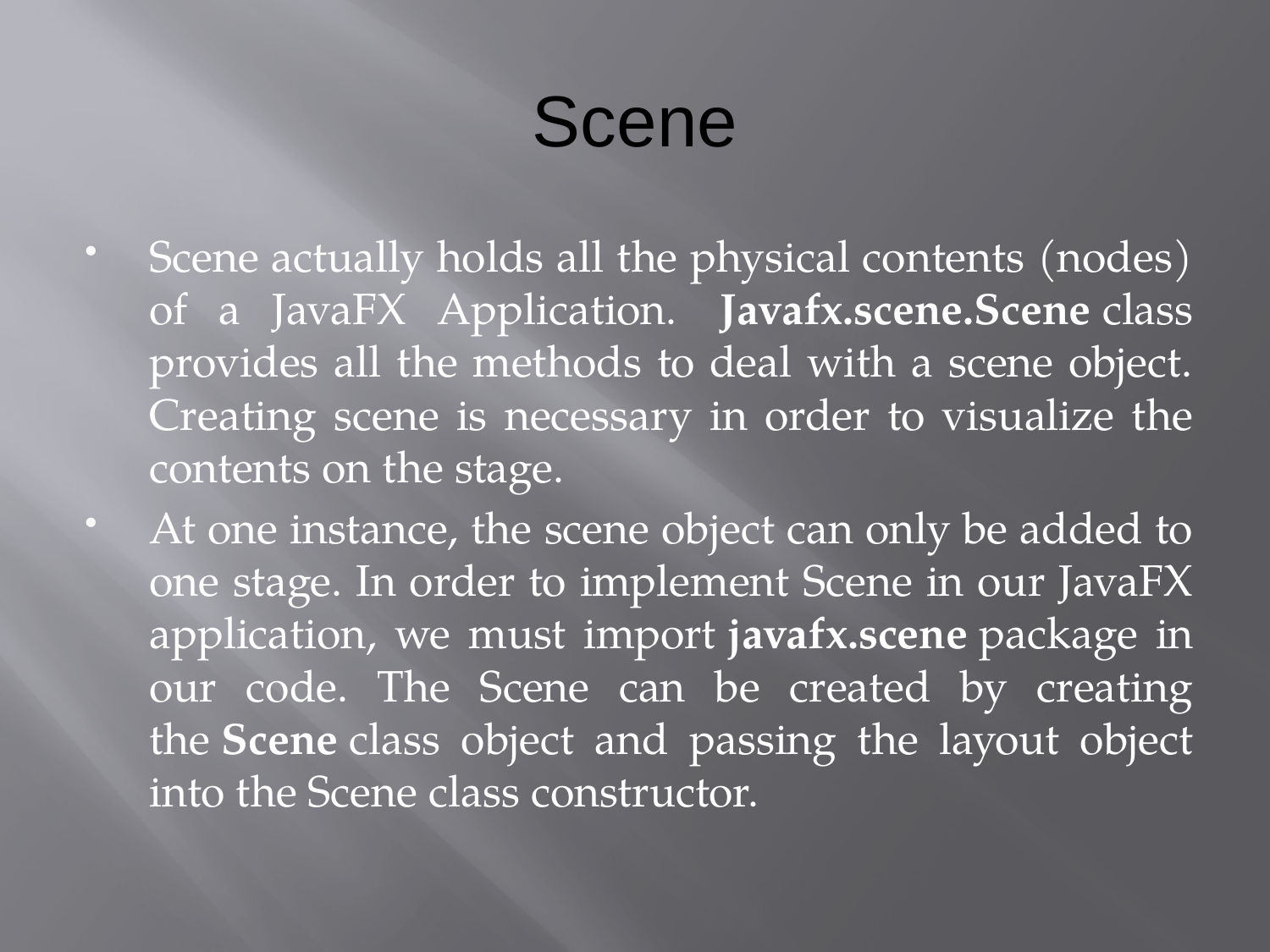

# Scene
Scene actually holds all the physical contents (nodes) of a JavaFX Application.  Javafx.scene.Scene class provides all the methods to deal with a scene object. Creating scene is necessary in order to visualize the contents on the stage.
At one instance, the scene object can only be added to one stage. In order to implement Scene in our JavaFX application, we must import javafx.scene package in our code. The Scene can be created by creating the Scene class object and passing the layout object into the Scene class constructor.